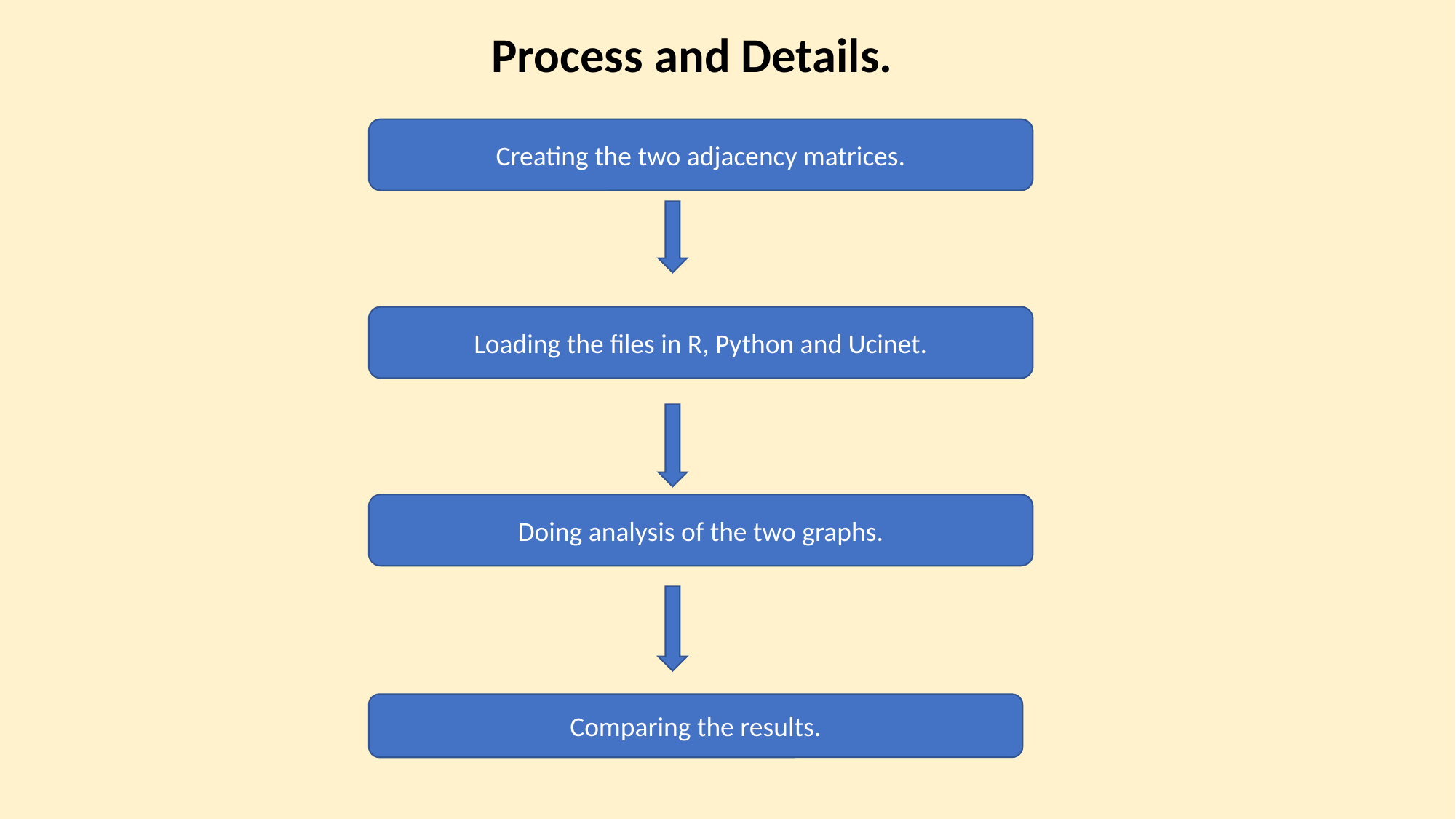

Process and Details.
Creating the two adjacency matrices.

Loading the files in R, Python and Ucinet.

Doing analysis of the two graphs.

Comparing the results.